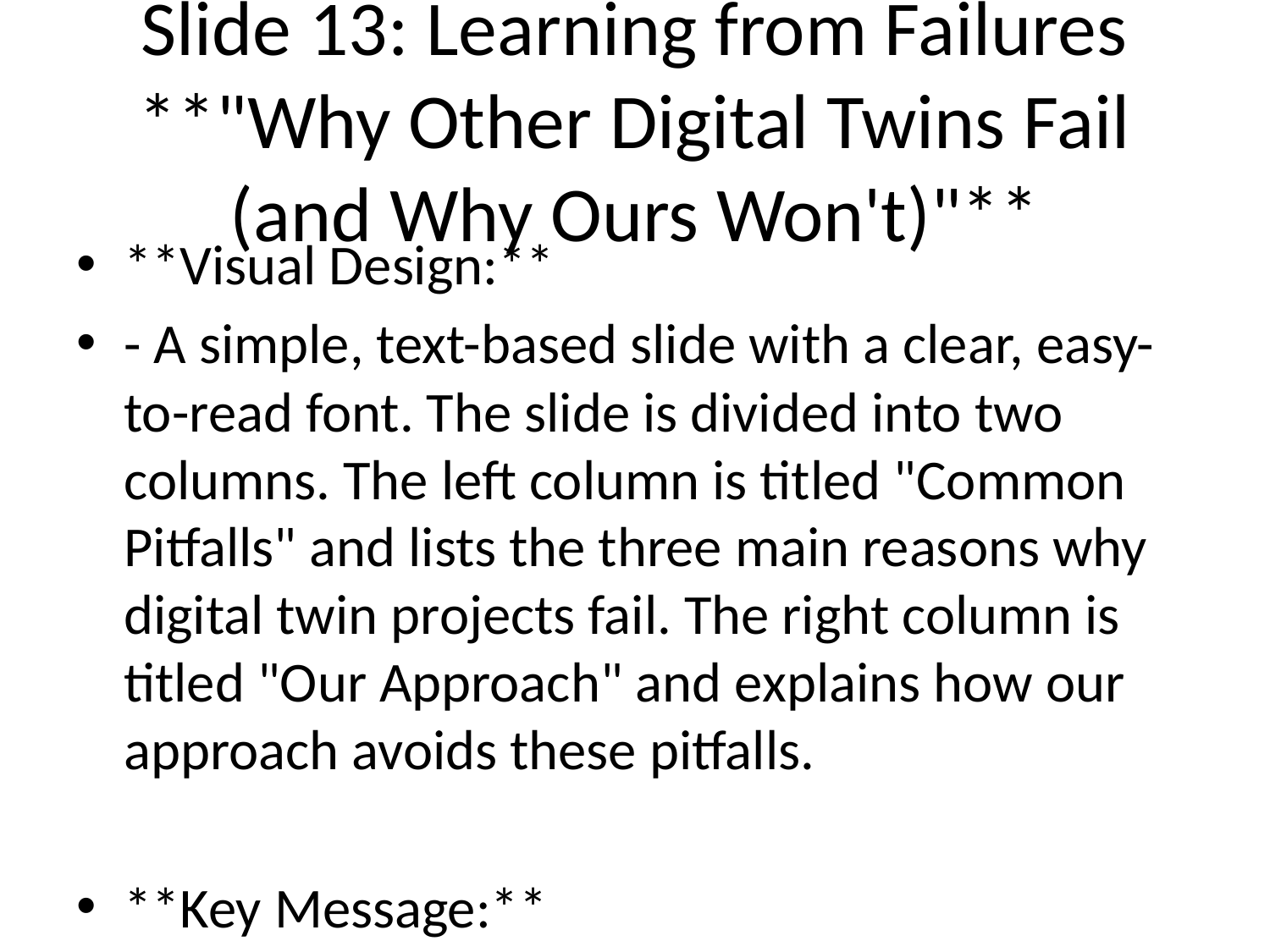

# Slide 13: Learning from Failures
**"Why Other Digital Twins Fail (and Why Ours Won't)"**
**Visual Design:**
- A simple, text-based slide with a clear, easy-to-read font. The slide is divided into two columns. The left column is titled "Common Pitfalls" and lists the three main reasons why digital twin projects fail. The right column is titled "Our Approach" and explains how our approach avoids these pitfalls.

**Key Message:**
We have learned from the mistakes of the past, and we have designed our Digital Twin to avoid the common pitfalls that have plagued other projects.

**Script:**
"We know that you may have heard about other digital twin projects that have failed to deliver on their promises. We have studied these failures closely, and we have learned from them. The three main reasons why digital twin projects fail are:

1.  **They are too complex and expensive.**
2.  **They are not user-friendly.**
3.  **They do not deliver a clear return on investment.**

Our Digital Twin is different. It is designed to be simple, affordable, and user-friendly. And it is designed to deliver a clear and measurable return on investment. We are confident that our Digital Twin will not just meet your expectations; it will exceed them."